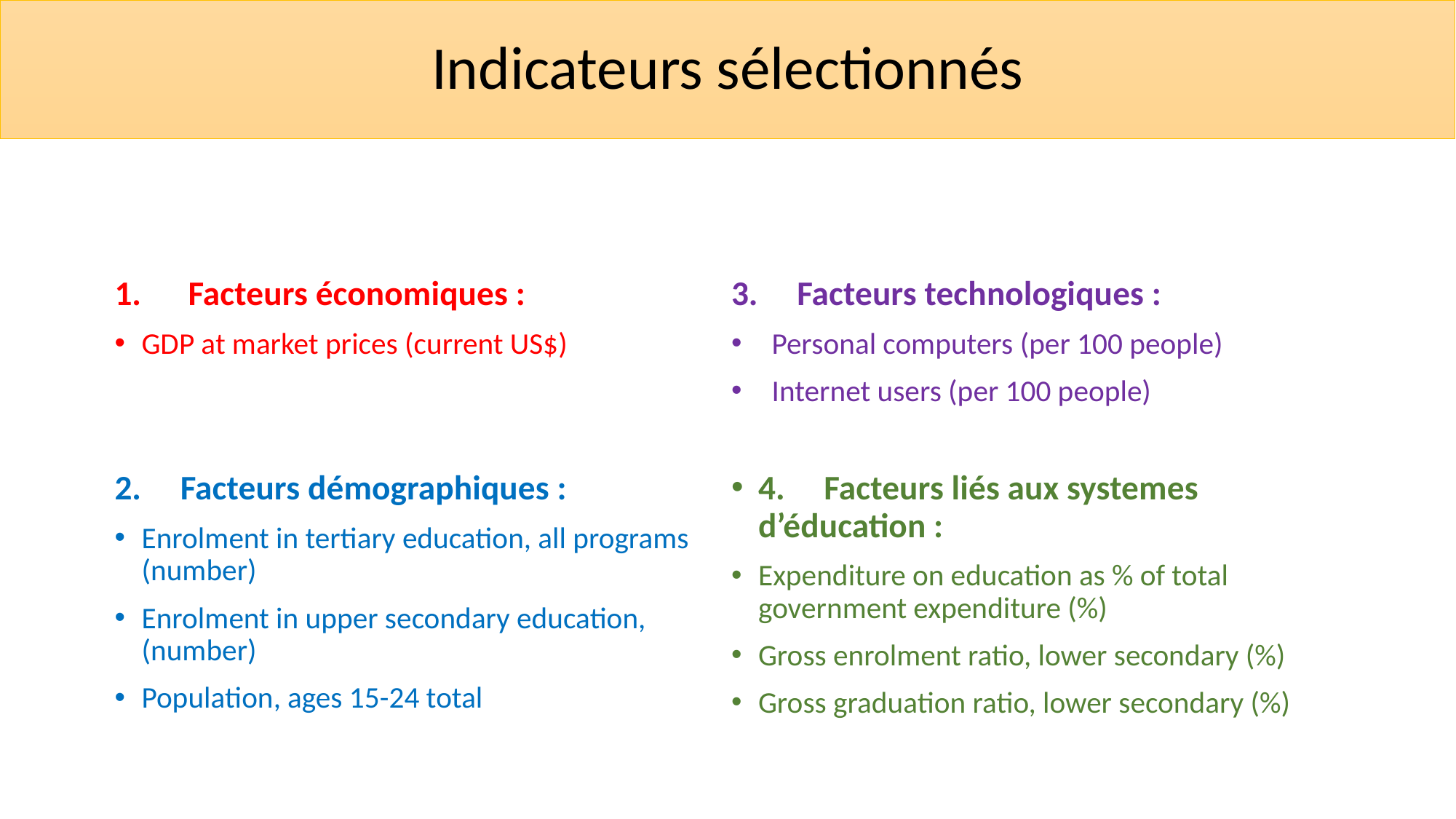

# Indicateurs sélectionnés
1.      Facteurs économiques :
GDP at market prices (current US$)

2.     Facteurs démographiques :
Enrolment in tertiary education, all programs (number)
Enrolment in upper secondary education, (number)
Population, ages 15-24 total

3.     Facteurs technologiques :
  Personal computers (per 100 people)
  Internet users (per 100 people)

4.     Facteurs liés aux systemes d’éducation :
Expenditure on education as % of total government expenditure (%)
Gross enrolment ratio, lower secondary (%)
Gross graduation ratio, lower secondary (%)